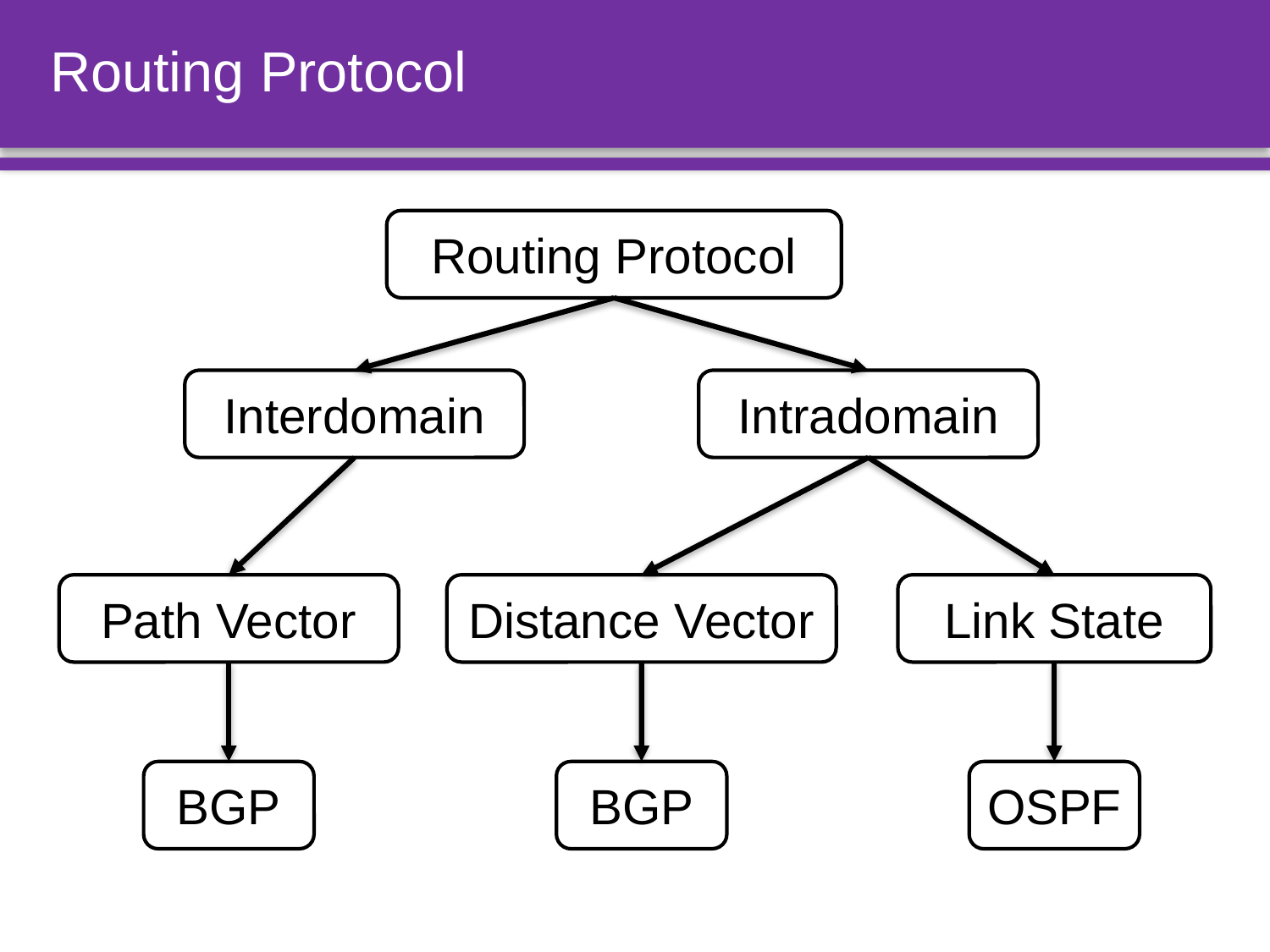

# Routing Protocol
Routing Protocol
Interdomain
Intradomain
Path Vector
Distance Vector
Link State
BGP
BGP
OSPF